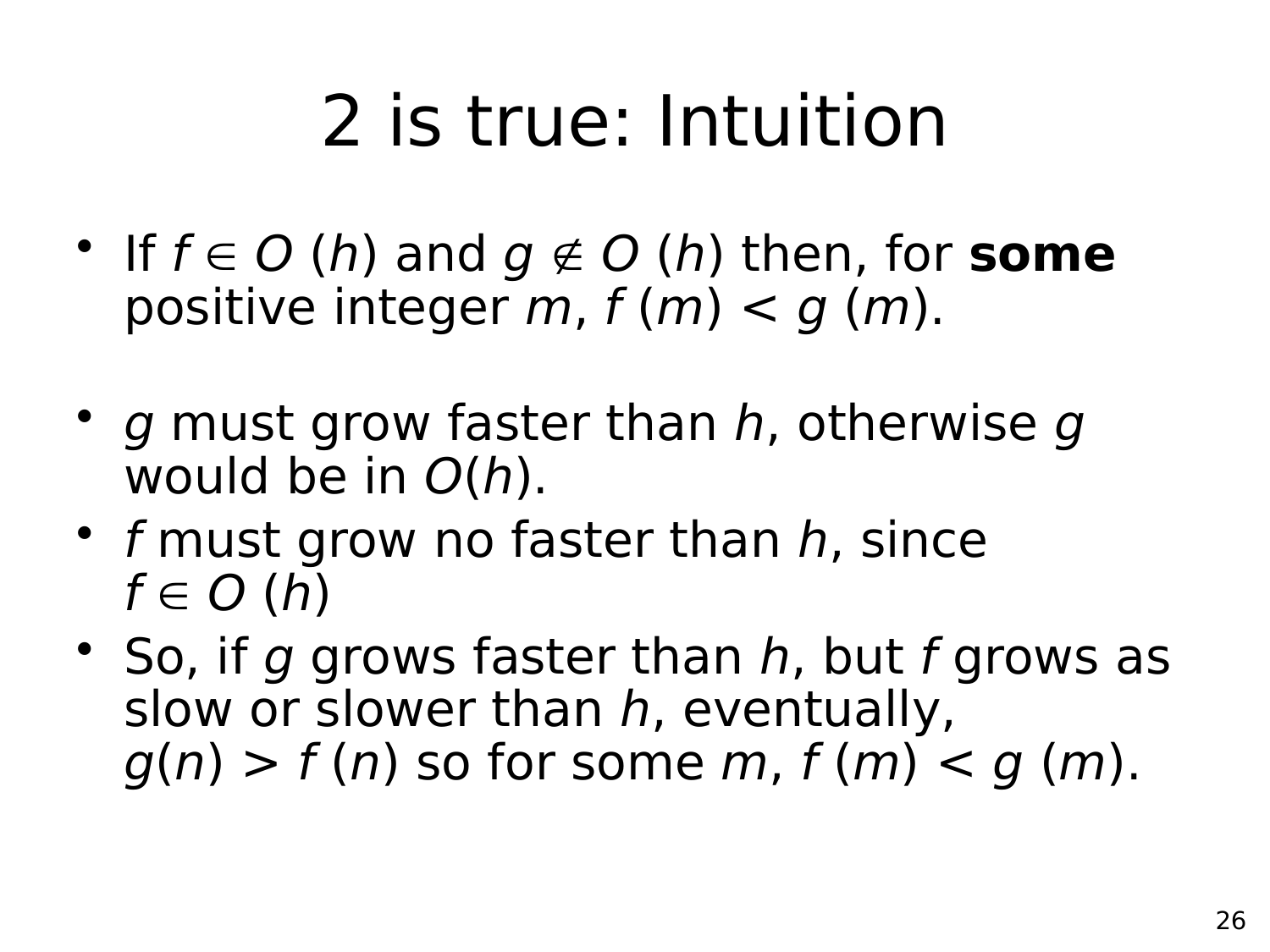

# 2 is true: Intuition
If f ∈ O (h) and g ∉ O (h) then, for some positive integer m, f (m) < g (m).

g must grow faster than h, otherwise g would be in O(h).
f must grow no faster than h, since
f ∈ O (h)
So, if g grows faster than h, but f grows as slow or slower than h, eventually,
g(n) > f (n) so for some m, f (m) < g (m).